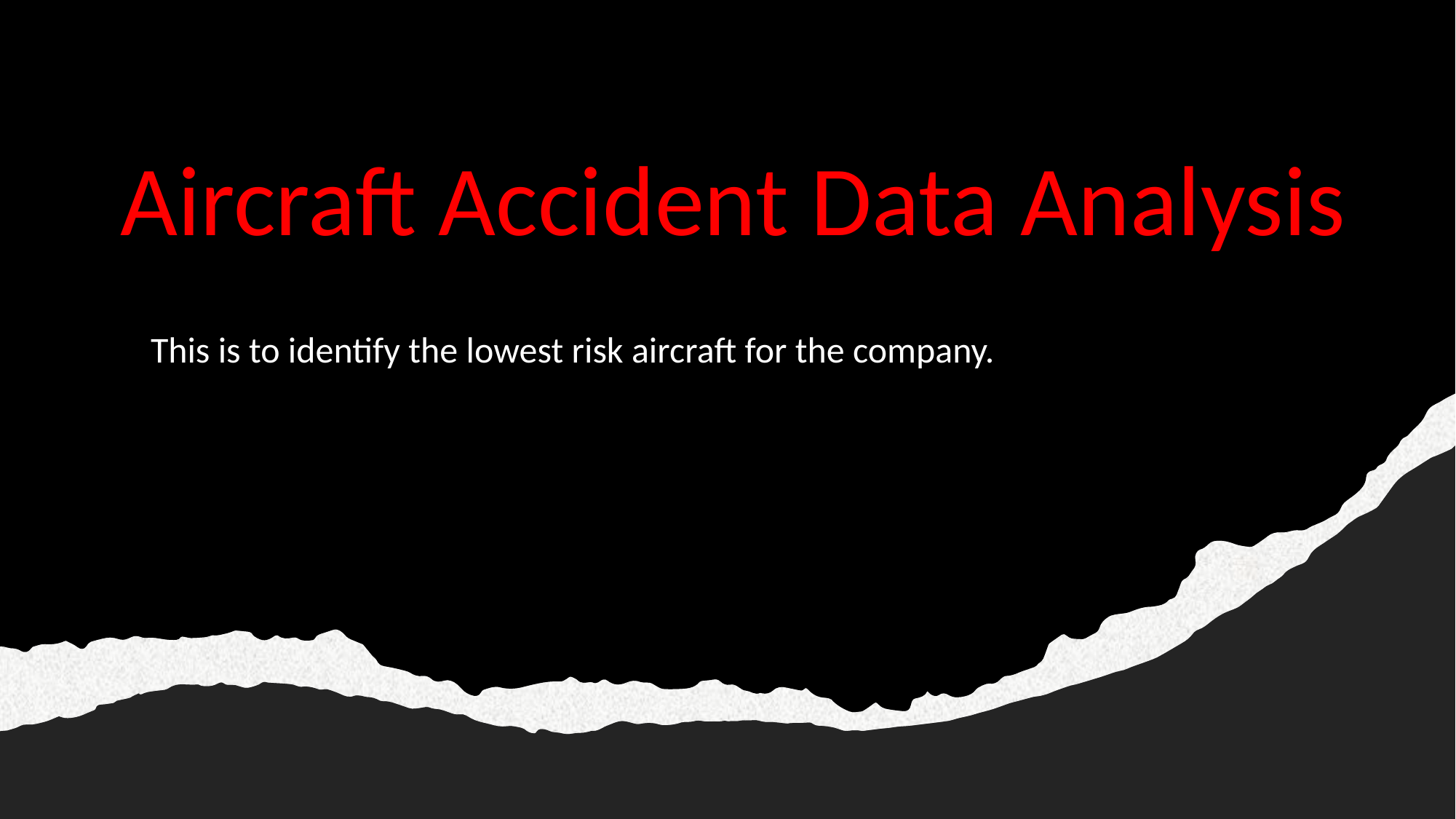

# Aircraft Accident Data Analysis
This is to identify the lowest risk aircraft for the company.